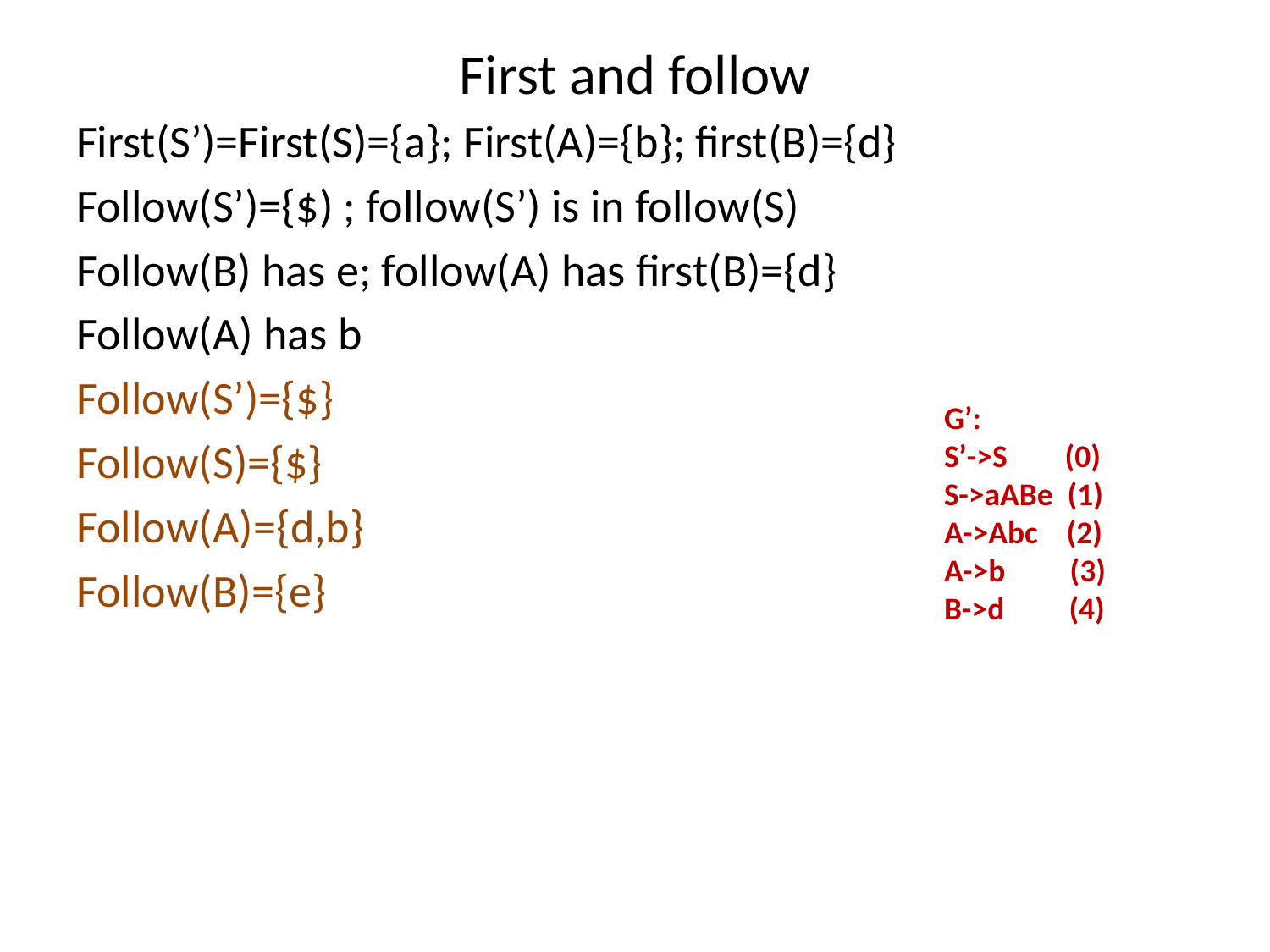

# First and follow
First(S’)=First(S)={a}; First(A)={b}; first(B)={d}
Follow(S’)={$) ; follow(S’) is in follow(S)
Follow(B) has e; follow(A) has first(B)={d}
Follow(A) has b
Follow(S’)={$}
Follow(S)={$}
Follow(A)={d,b}
Follow(B)={e}
G’:
S’->S        (0)
S->aABe  (1)
A->Abc    (2)
A->b         (3)
B->d         (4)